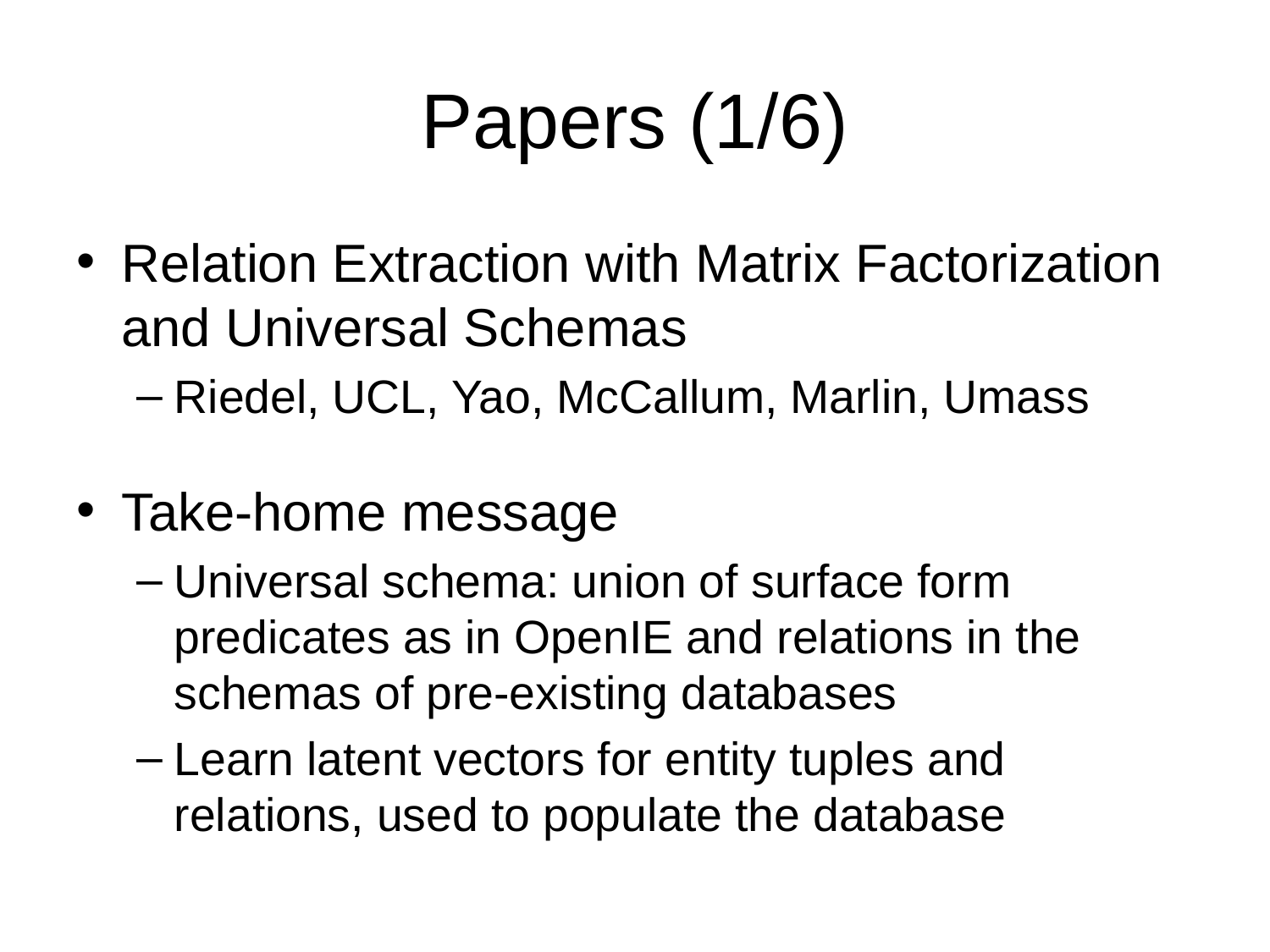

# Papers (1/6)
Relation Extraction with Matrix Factorization and Universal Schemas
Riedel, UCL, Yao, McCallum, Marlin, Umass

Take-home message
Universal schema: union of surface form predicates as in OpenIE and relations in the schemas of pre-existing databases
Learn latent vectors for entity tuples and relations, used to populate the database